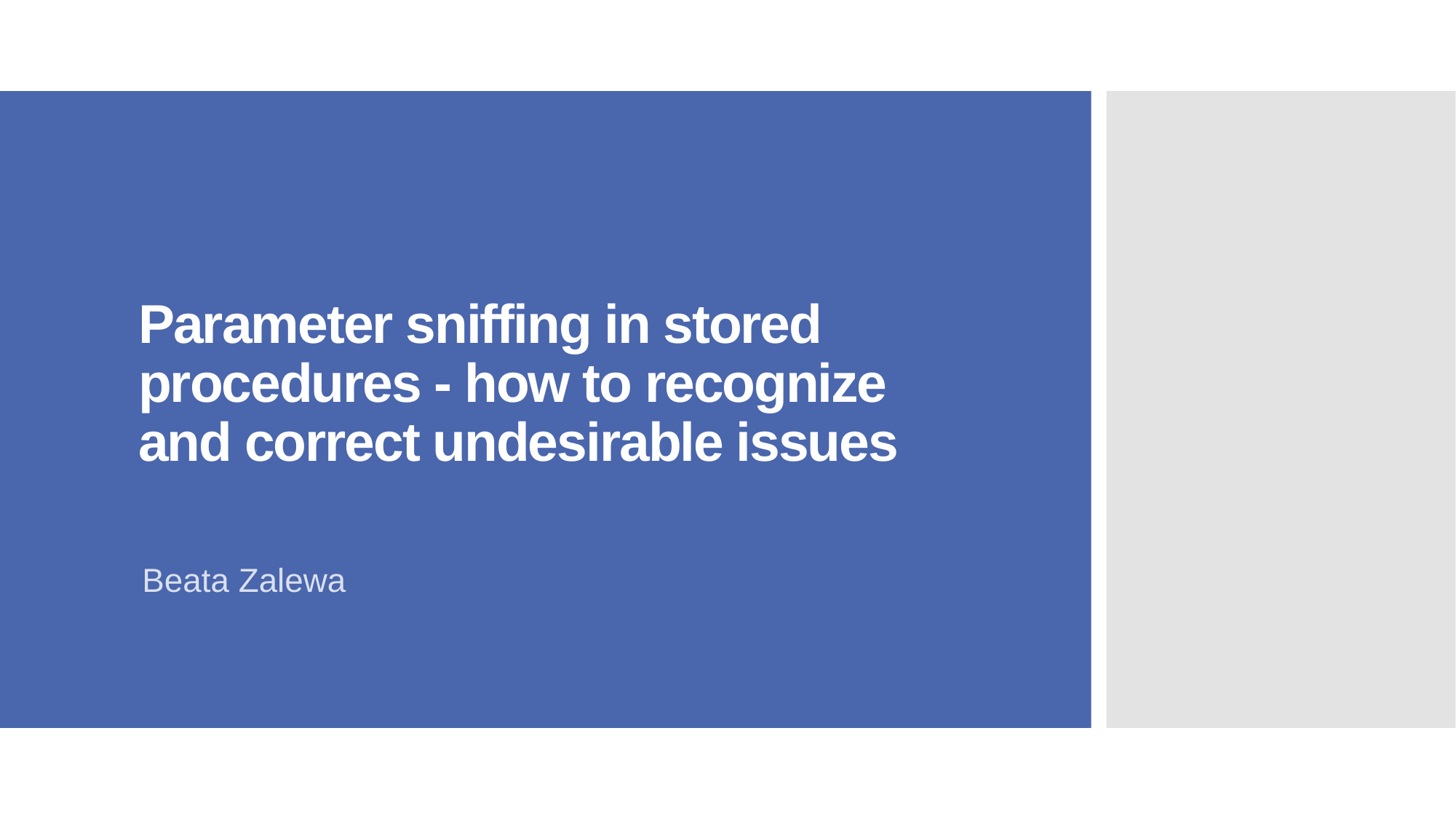

# Parameter sniffing in stored procedures - how to recognize and correct undesirable issues
Beata Zalewa